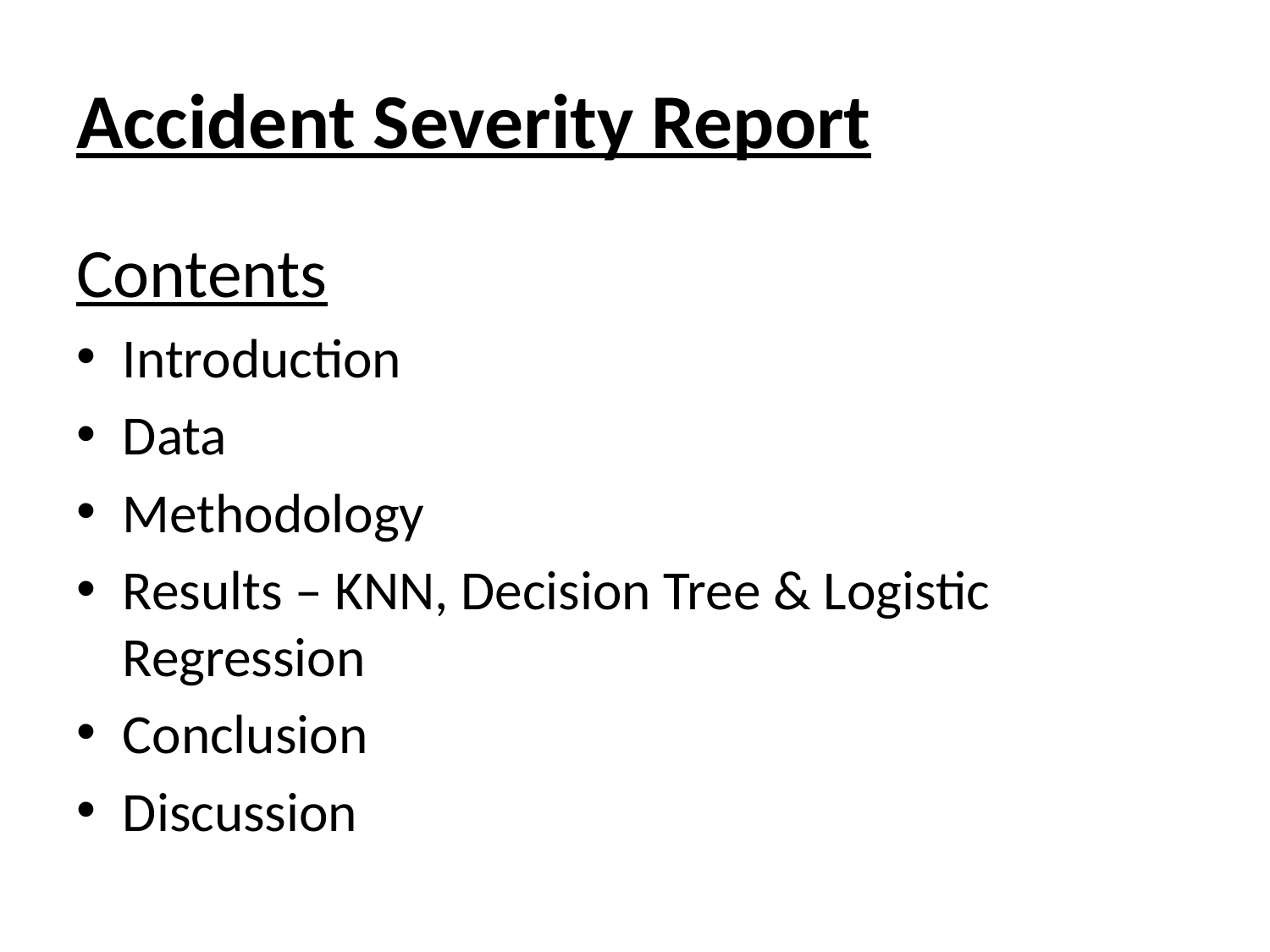

# Accident Severity Report
Contents
Introduction
Data
Methodology
Results – KNN, Decision Tree & Logistic Regression
Conclusion
Discussion